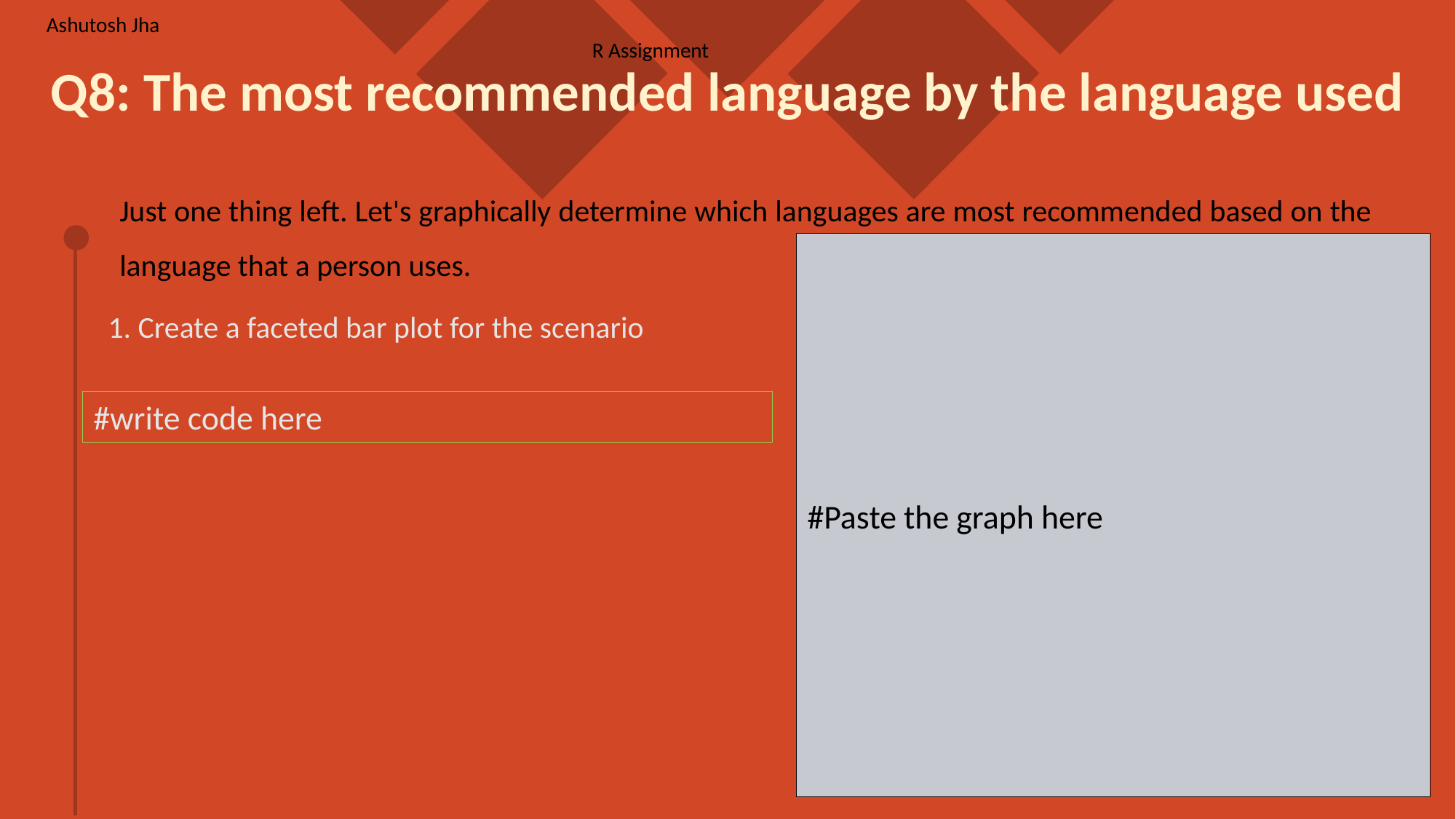

Ashutosh Jha                                                                   													R Assignment
Q8: The most recommended language by the language used
Just one thing left. Let's graphically determine which languages are most recommended based on the language that a person uses.
#Paste the graph here
1. Create a faceted bar plot for the scenario
#write code here